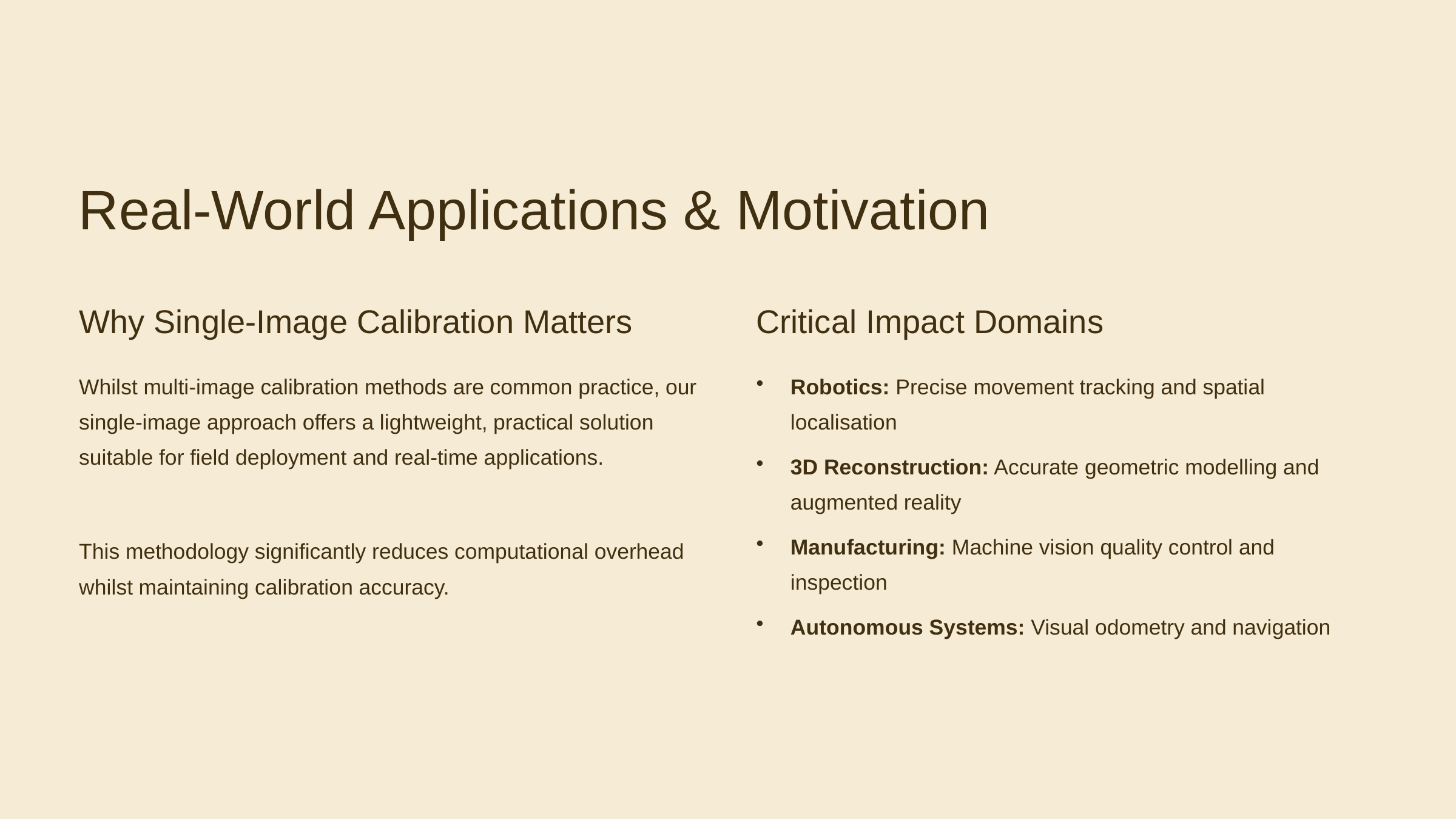

Real-World Applications & Motivation
Why Single-Image Calibration Matters
Critical Impact Domains
Whilst multi-image calibration methods are common practice, our single-image approach offers a lightweight, practical solution suitable for field deployment and real-time applications.
Robotics: Precise movement tracking and spatial localisation
3D Reconstruction: Accurate geometric modelling and augmented reality
Manufacturing: Machine vision quality control and inspection
This methodology significantly reduces computational overhead whilst maintaining calibration accuracy.
Autonomous Systems: Visual odometry and navigation